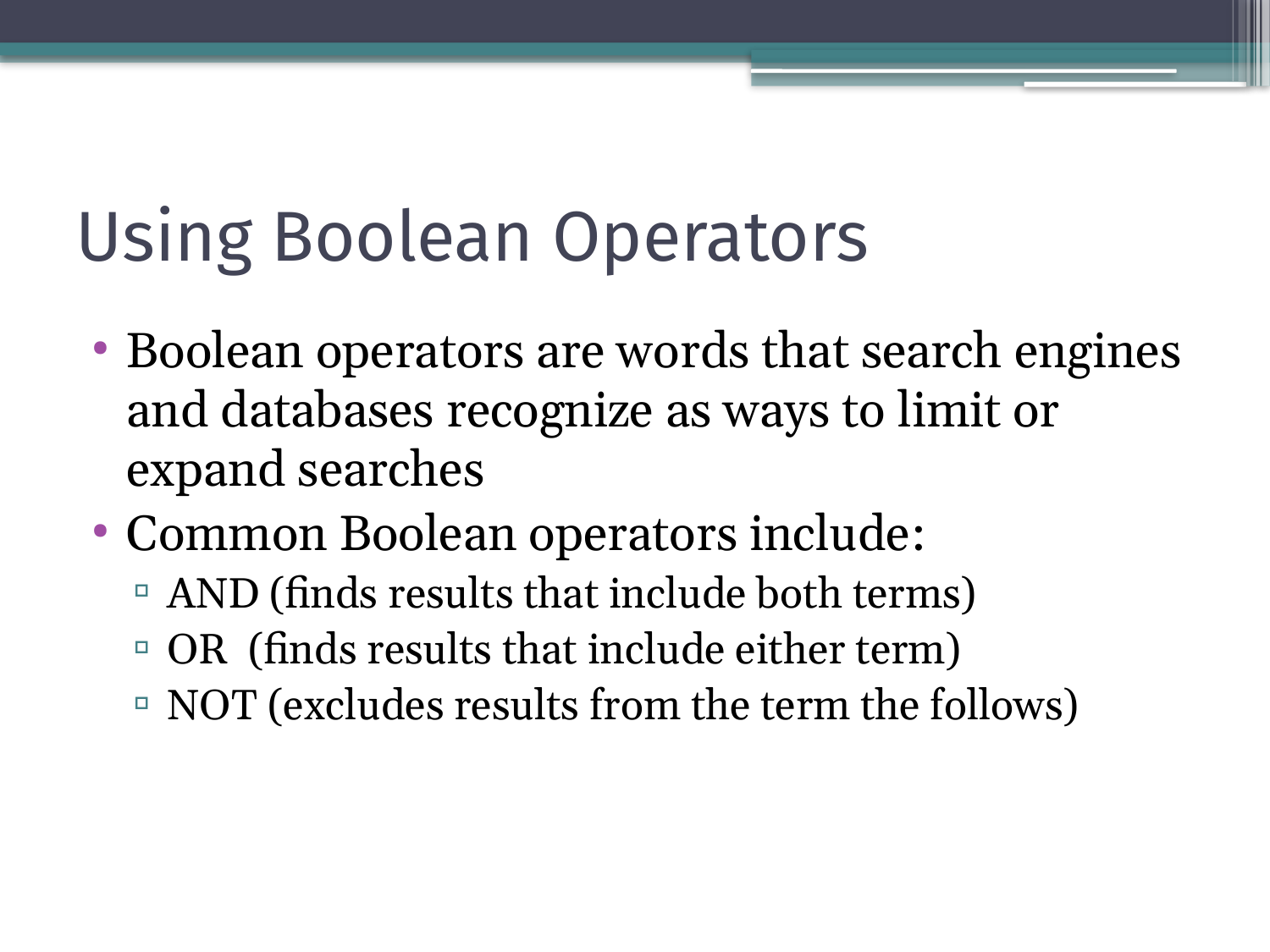

# Using Boolean Operators
Boolean operators are words that search engines and databases recognize as ways to limit or expand searches
Common Boolean operators include:
AND (finds results that include both terms)
OR  (finds results that include either term)
NOT (excludes results from the term the follows)